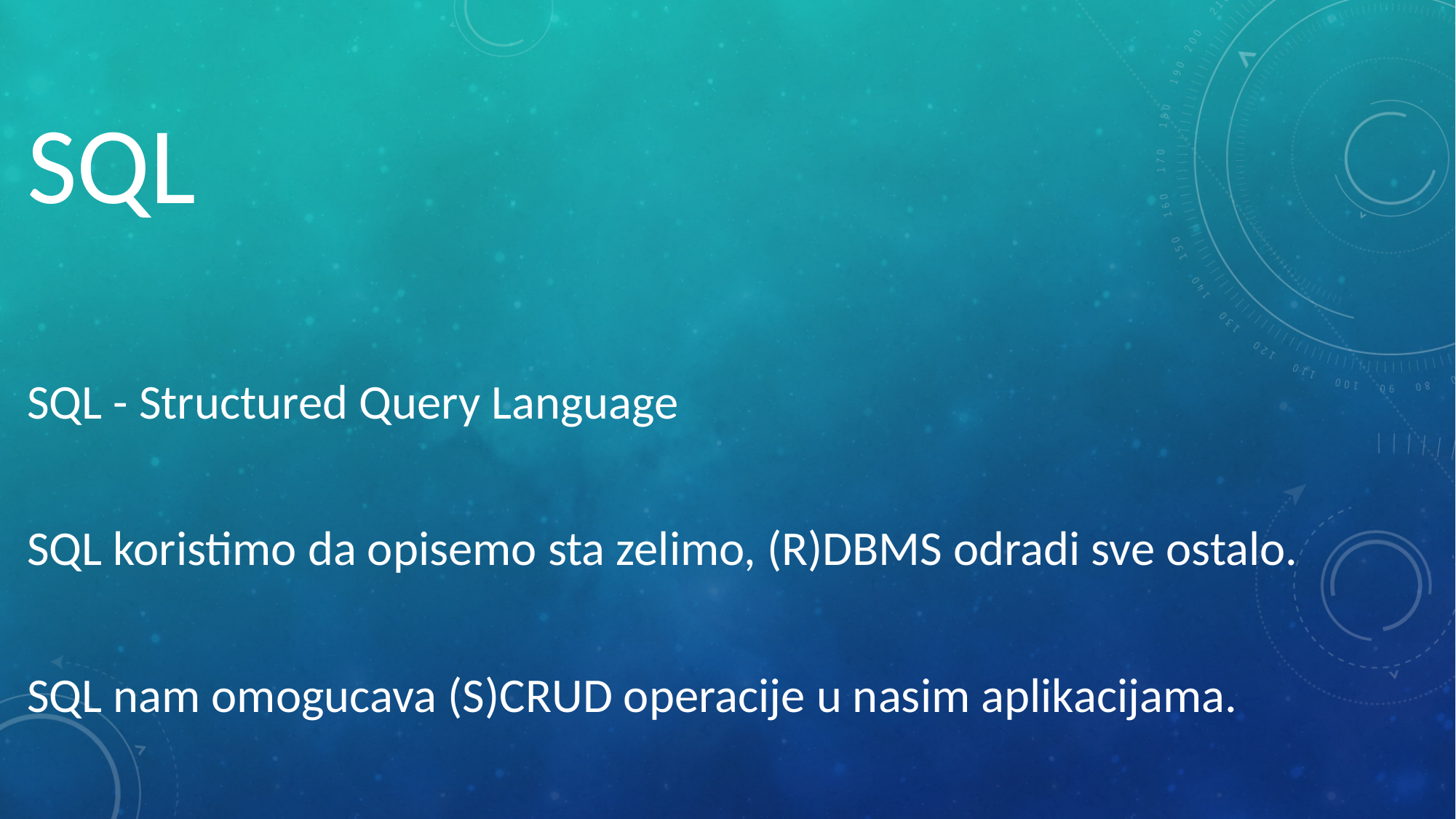

# SQL
SQL - Structured Query Language

SQL koristimo da opisemo sta zelimo, (R)DBMS odradi sve ostalo.

SQL nam omogucava (S)CRUD operacije u nasim aplikacijama.